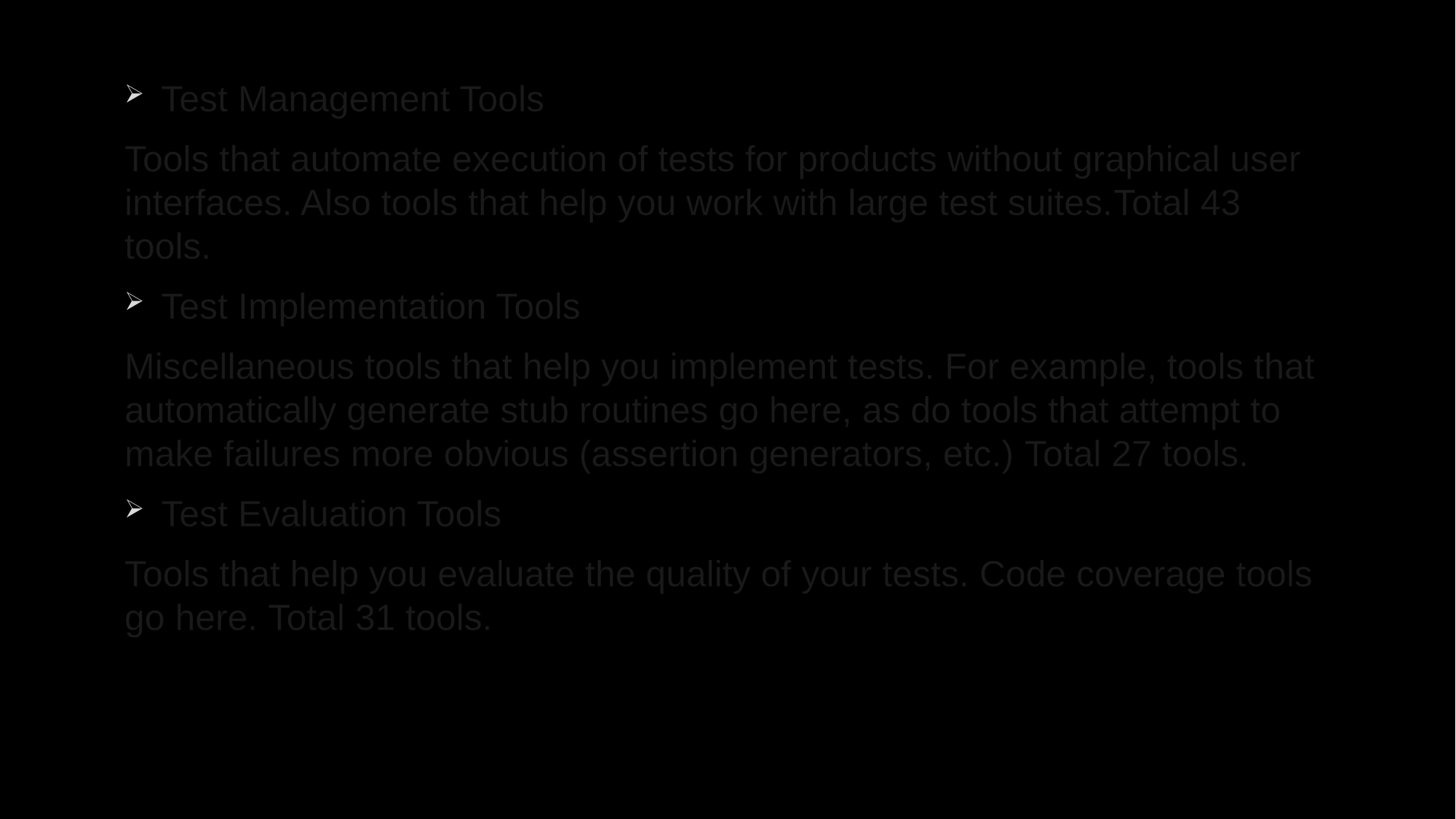

Test Management Tools
Tools that automate execution of tests for products without graphical user interfaces. Also tools that help you work with large test suites.Total 43 tools.
Test Implementation Tools
Miscellaneous tools that help you implement tests. For example, tools that automatically generate stub routines go here, as do tools that attempt to make failures more obvious (assertion generators, etc.) Total 27 tools.
Test Evaluation Tools
Tools that help you evaluate the quality of your tests. Code coverage tools go here. Total 31 tools.